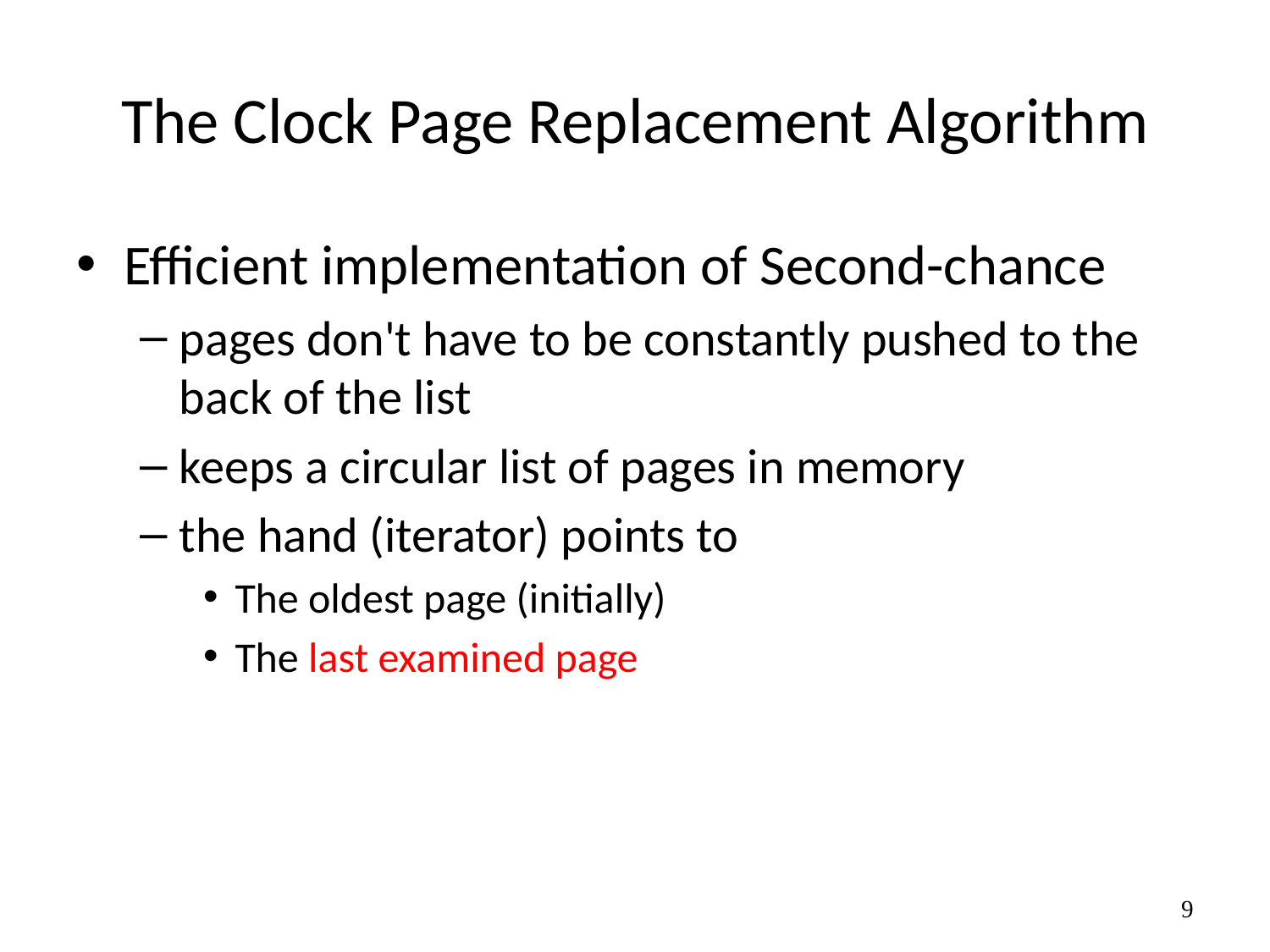

# The Clock Page Replacement Algorithm
Efficient implementation of Second-chance
pages don't have to be constantly pushed to the back of the list
keeps a circular list of pages in memory
the hand (iterator) points to
The oldest page (initially)
The last examined page
9